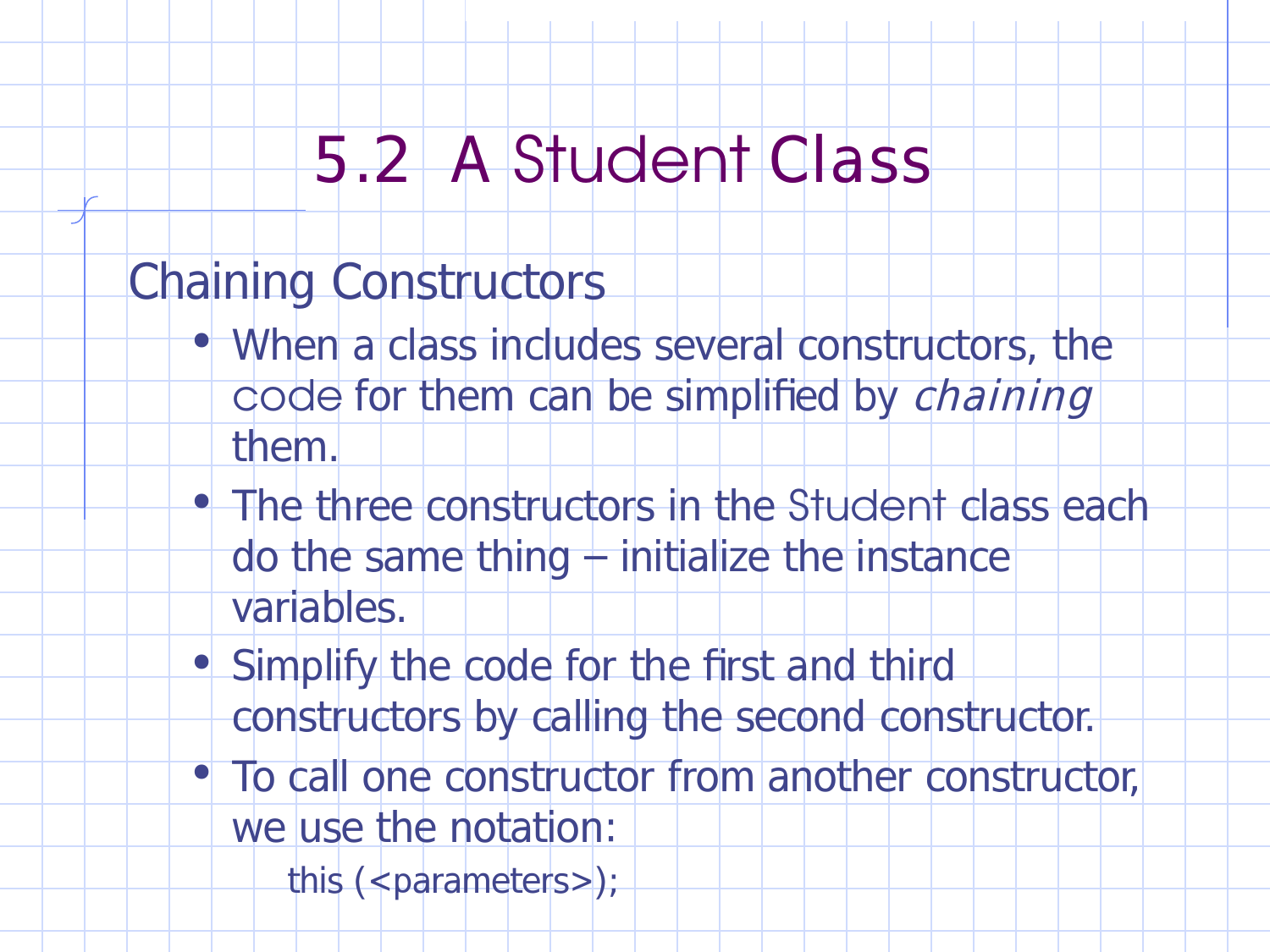

# 5.2  A Student Class
Chaining Constructors
When a class includes several constructors, the code for them can be simplified by chaining them.
The three constructors in the Student class each do the same thing – initialize the instance variables.
Simplify the code for the first and third constructors by calling the second constructor.
To call one constructor from another constructor, we use the notation:
	this (<parameters>);